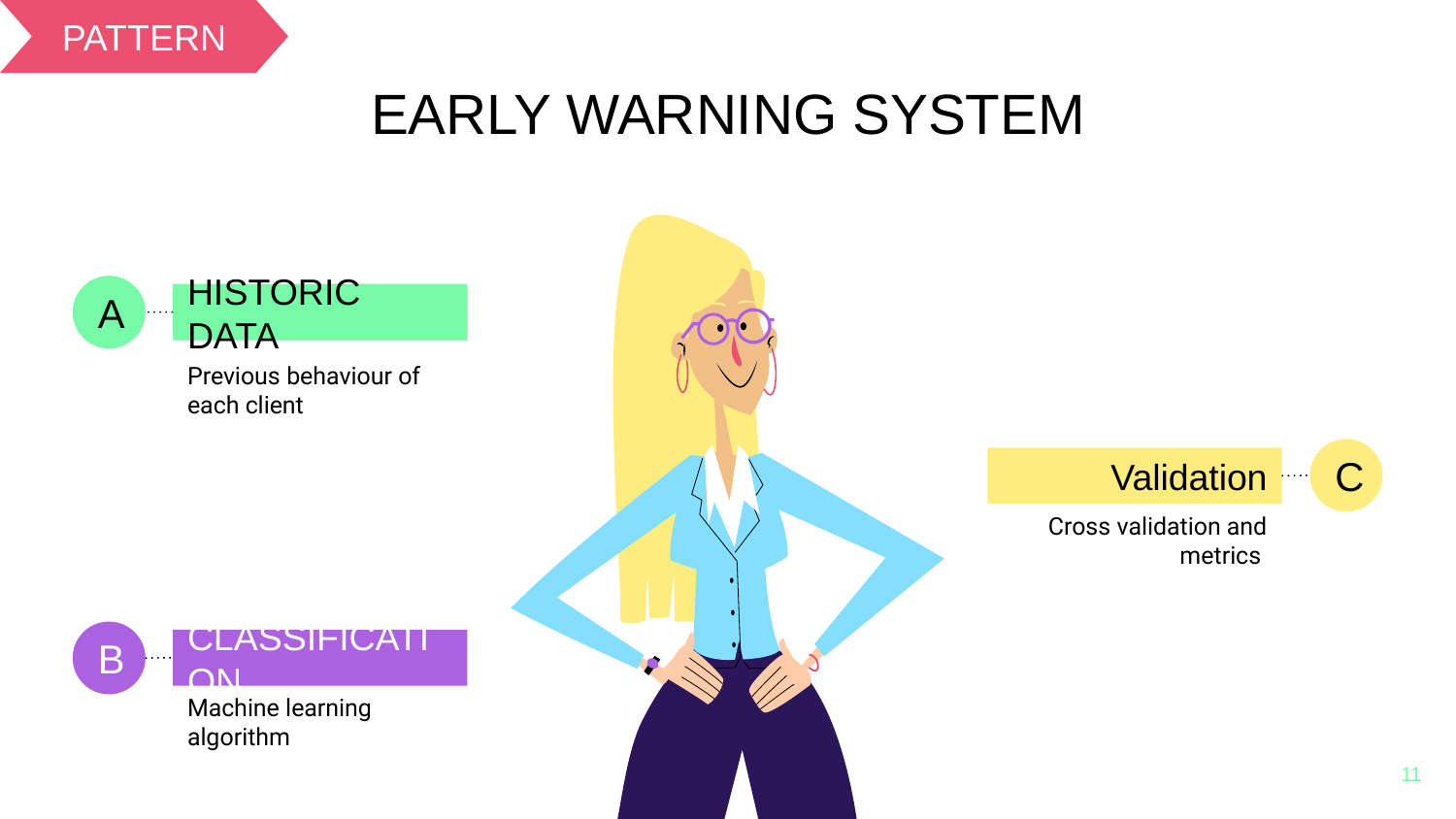

PATTERN
# EARLY WARNING SYSTEM

A
HISTORIC DATA
Previous behaviour of each client
C
Validation
Cross validation and metrics
B
CLASSIFICATION
Machine learning algorithm
11